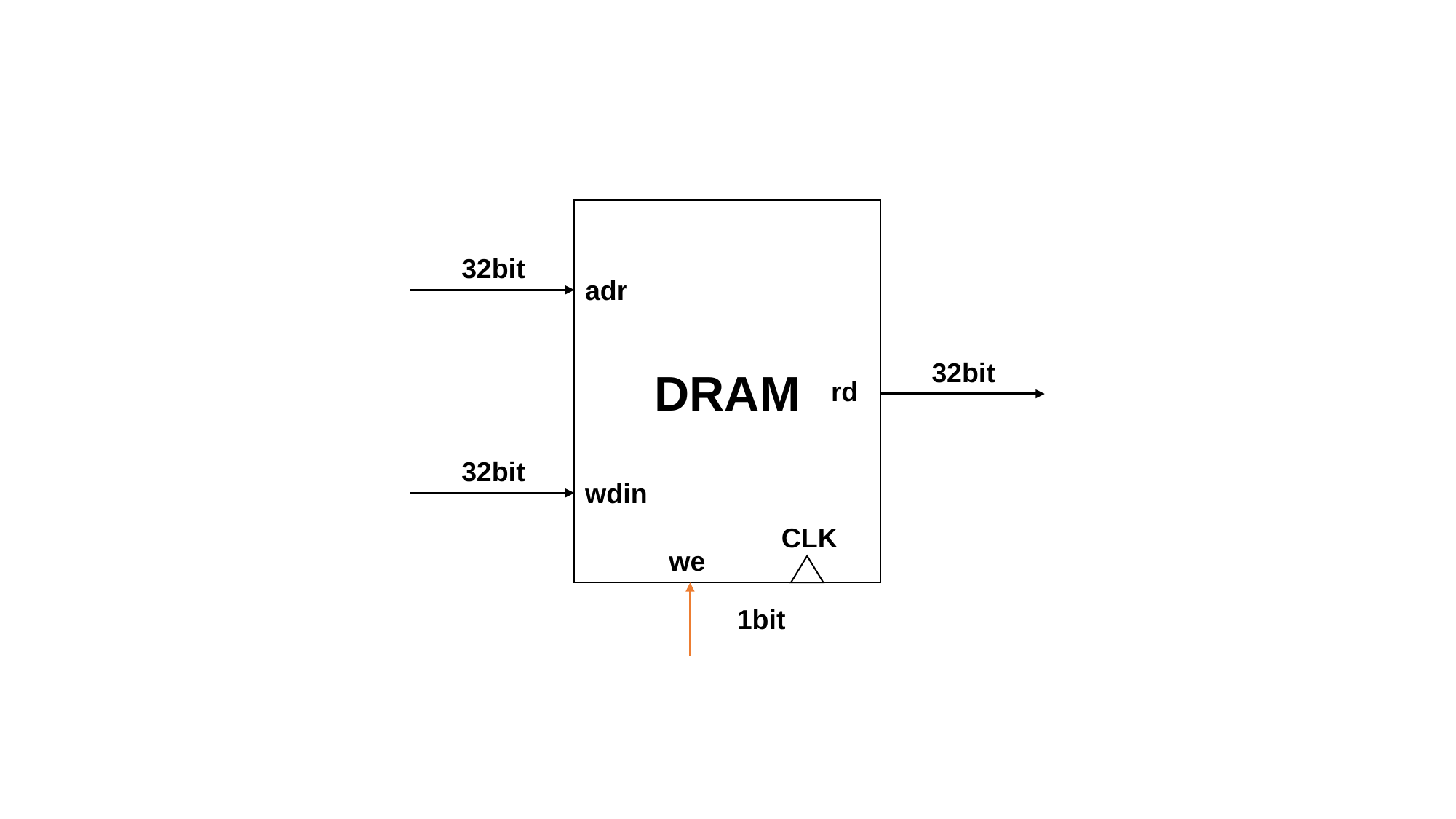

DRAM
adr
rd
wdin
CLK
we

32bit
32bit
32bit
1bit